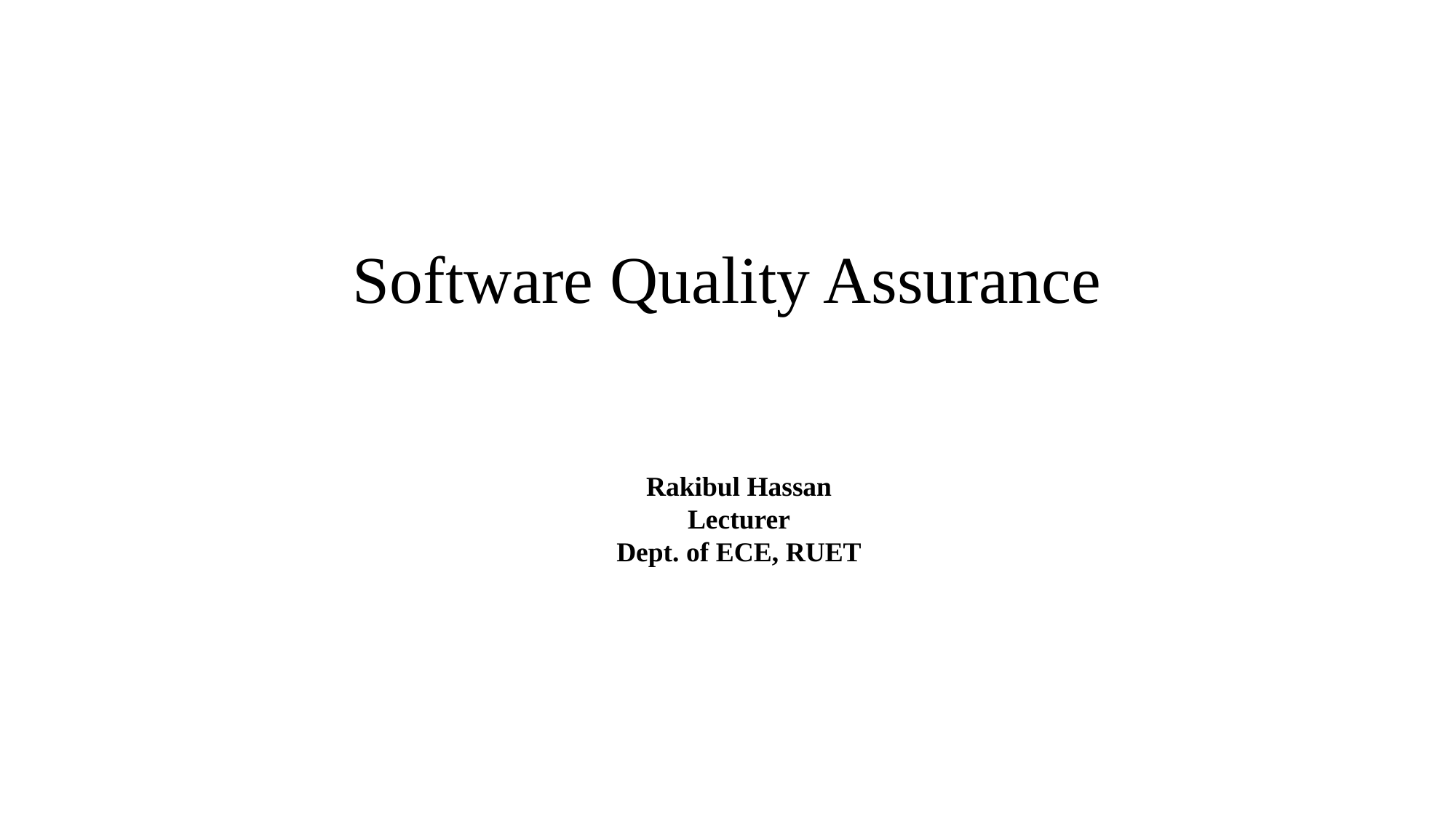

# Software Quality Assurance
Rakibul Hassan
Lecturer
Dept. of ECE, RUET